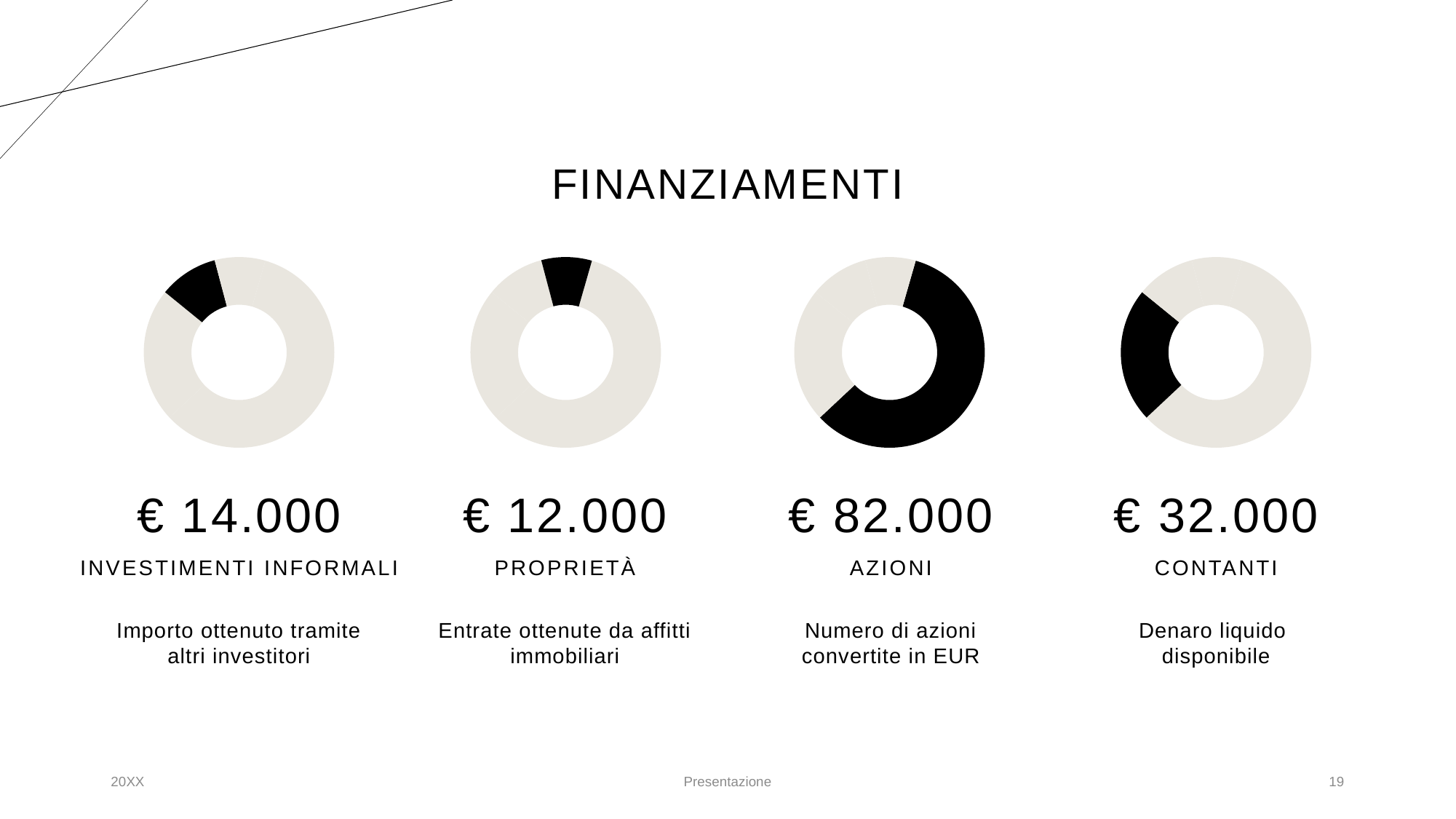

# FINANZIAMENTI

### Chart

| Category | Vendite |
|---|---|
| Parte 1 | 82000.0 |
| Parte 2 | 32000.0 |
| Parte 3 | 14000.0 |
| Parte 4 | 12000.0 |

### Chart

| Category | Vendite |
|---|---|
| Parte 1 | 82000.0 |
| Parte 2 | 32000.0 |
| Parte 3 | 14000.0 |
| Parte 4 | 12000.0 |

### Chart

| Category | Vendite |
|---|---|
| Parte 1 | 82000.0 |
| Parte 2 | 32000.0 |
| Parte 3 | 14000.0 |
| Parte 4 | 12000.0 |

### Chart

| Category | Vendite |
|---|---|
| Parte 1 | 82000.0 |
| Parte 2 | 32000.0 |
| Parte 3 | 14000.0 |
| Parte 4 | 12000.0 |
€ 32.000
€ 14.000
€ 12.000
€ 82.000
CONTANTI
INVESTIMENTI INFORMALI
PROPRIETÀ
AZIONI
Denaro liquido
disponibile

Importo ottenuto tramite altri investitori
Entrate ottenute da affitti immobiliari
Numero di azioni convertite in EUR

20XX
Presentazione
19